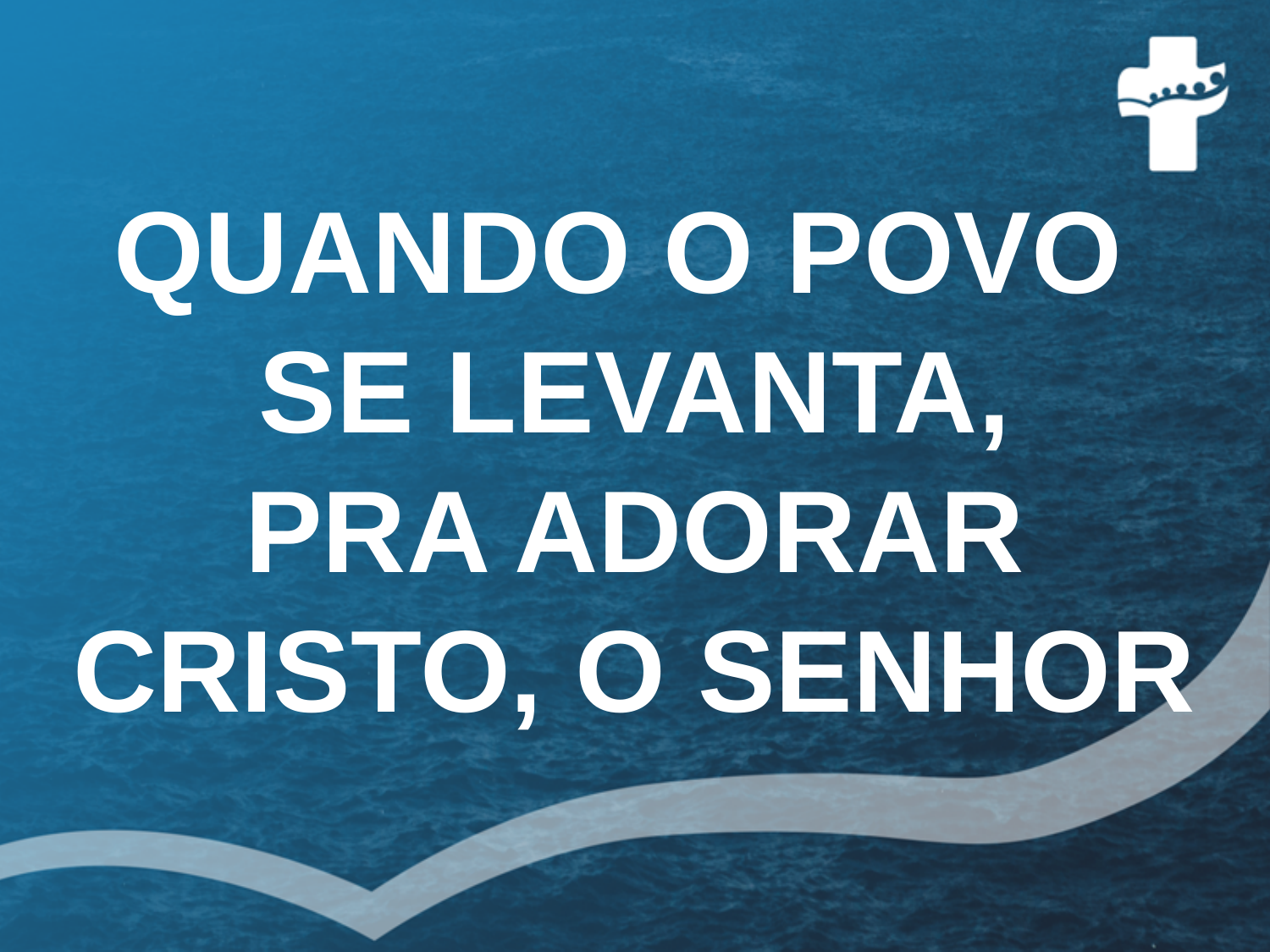

QUANDO O POVO
SE LEVANTA,
 PRA ADORAR
CRISTO, O SENHOR